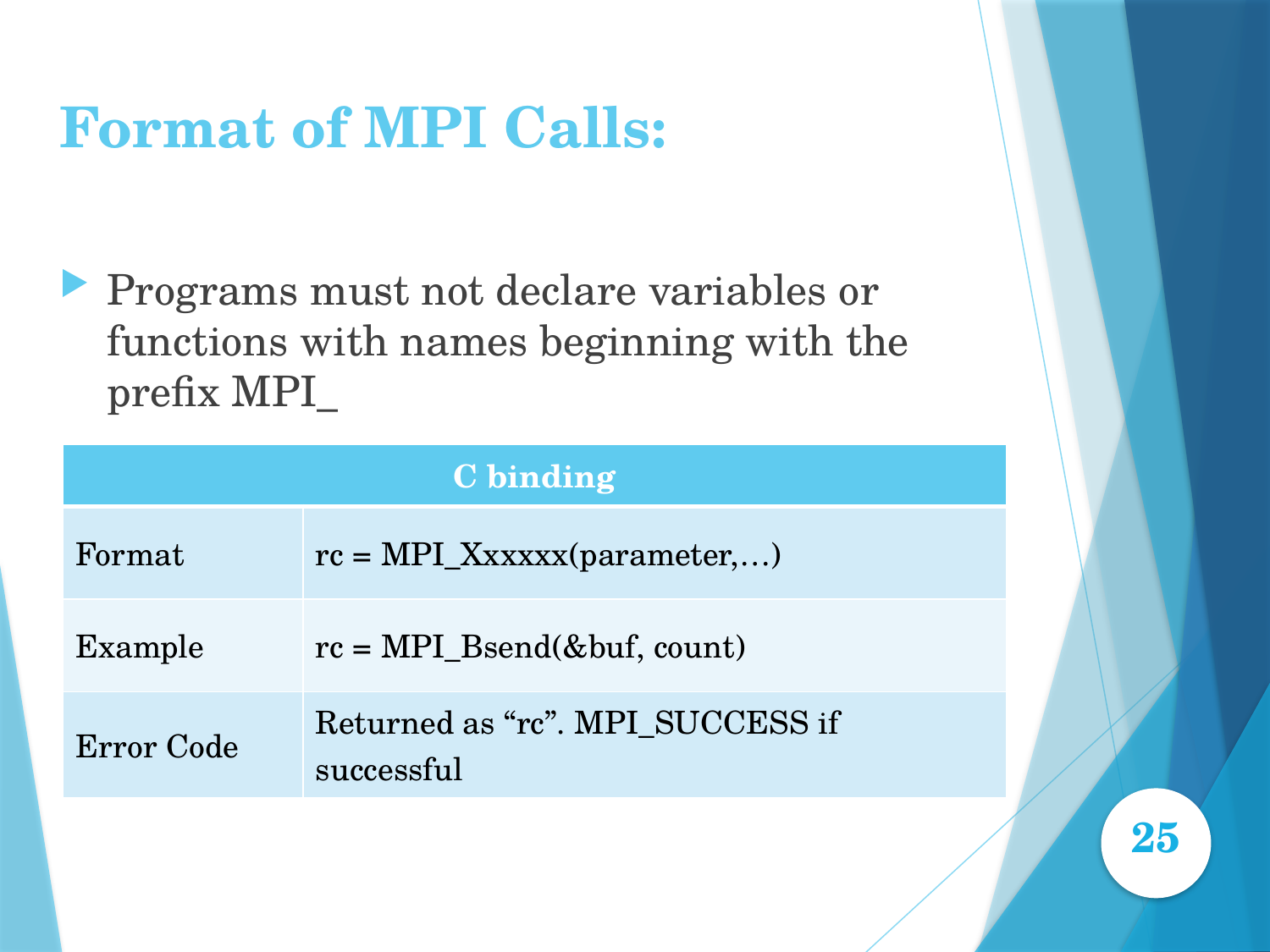

# Format of MPI Calls:
Programs must not declare variables or functions with names beginning with the prefix MPI_

| C binding |  |
| --- | --- |
| Format | rc = MPI\_Xxxxxx(parameter,…) |
| Example | rc = MPI\_Bsend(&buf, count) |
| Error Code | Returned as “rc”. MPI\_SUCCESS if successful |